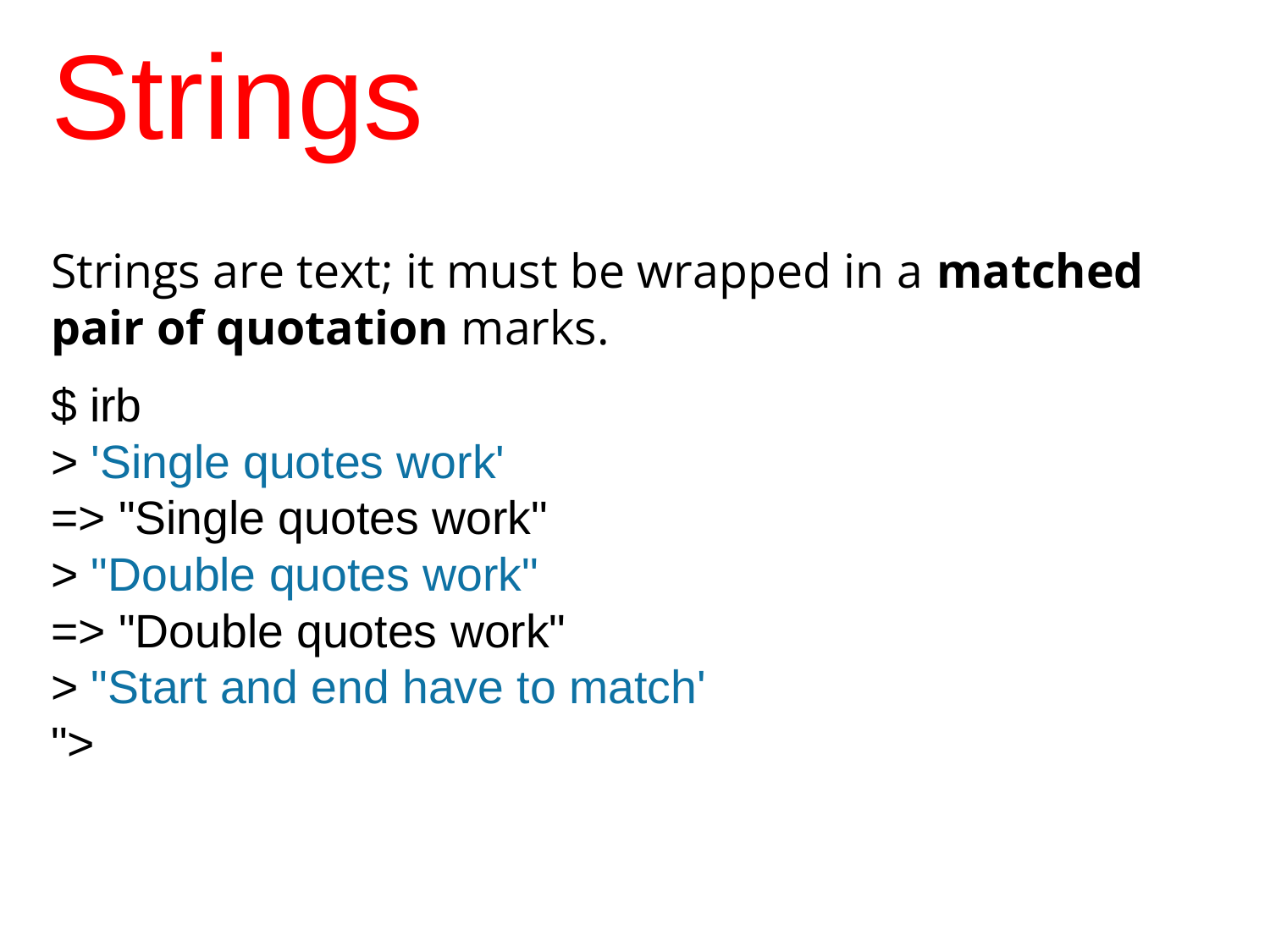

# Strings
Strings are text; it must be wrapped in a matched pair of quotation marks.

$ irb
> 'Single quotes work'
=> "Single quotes work"
> "Double quotes work"
=> "Double quotes work"
> "Start and end have to match'
">